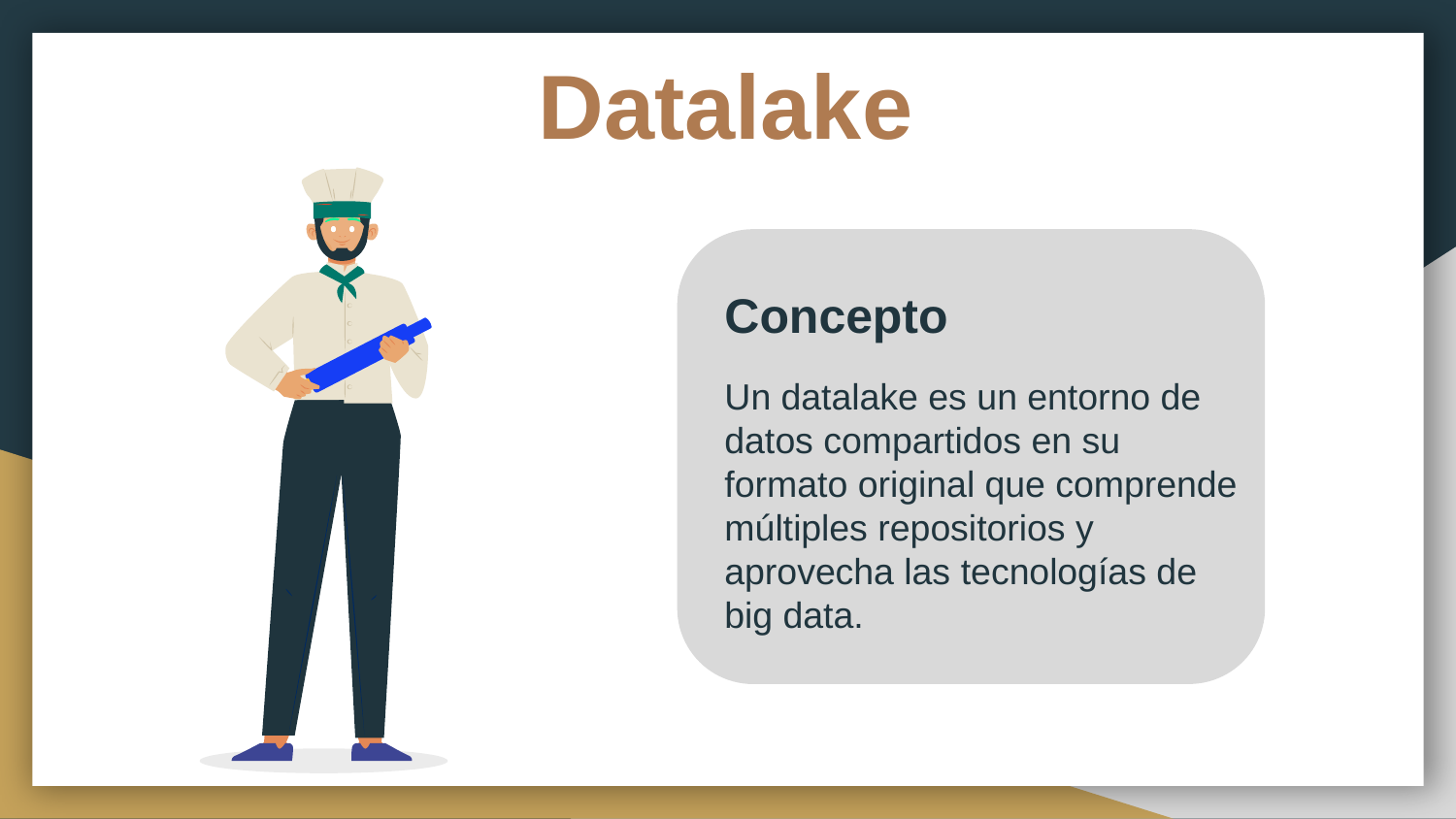

# Datalake

Concepto
Un datalake es un entorno de datos compartidos en su formato original que comprende múltiples repositorios y aprovecha las tecnologías de big data.